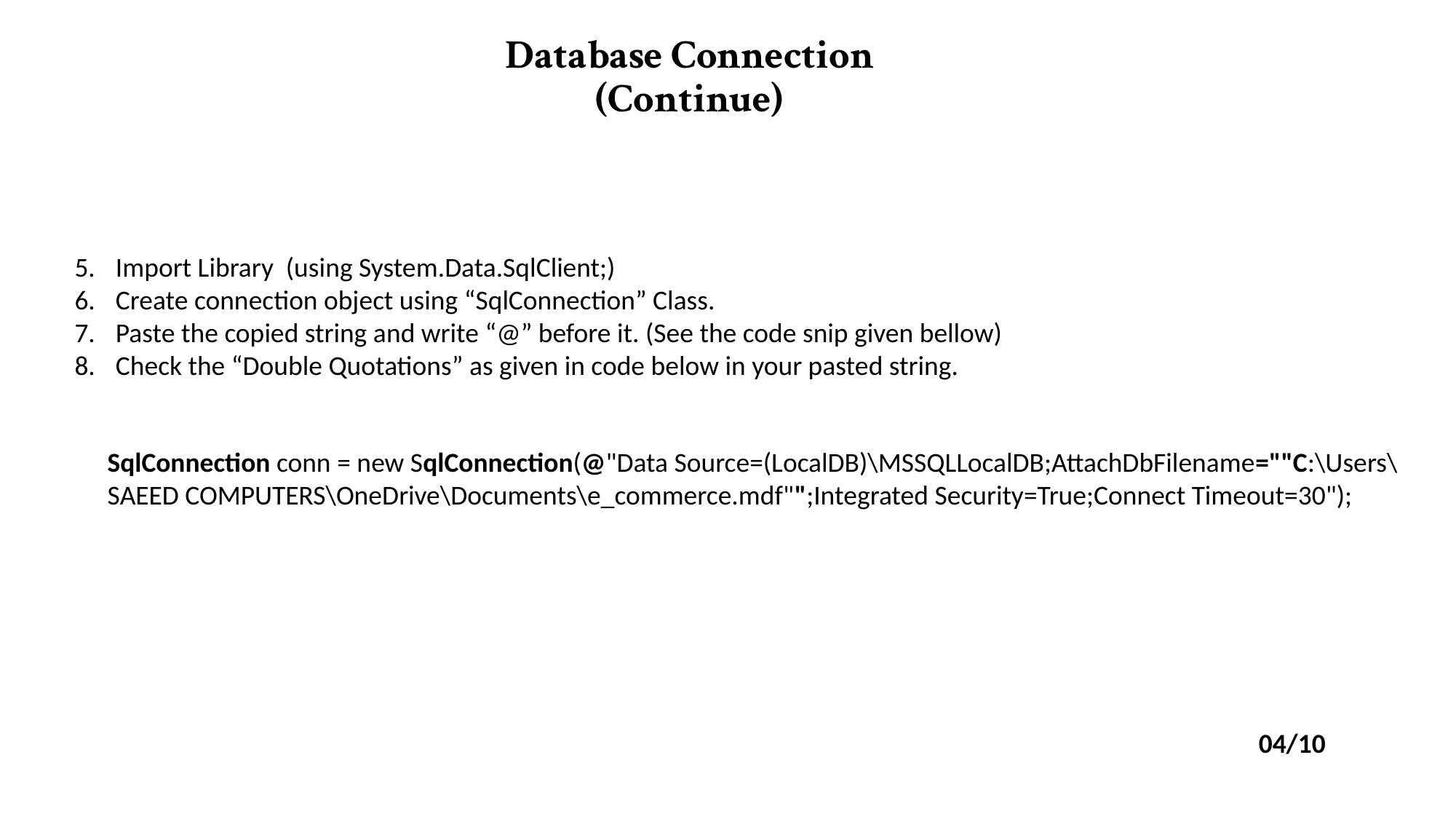

Database Connection (Continue)
Import Library  (using System.Data.SqlClient;)
Create connection object using “SqlConnection” Class.
Paste the copied string and write “@” before it. (See the code snip given bellow)
Check the “Double Quotations” as given in code below in your pasted string.

SqlConnection conn = new SqlConnection(@"Data Source=(LocalDB)\MSSQLLocalDB;AttachDbFilename=""C:\Users\SAEED COMPUTERS\OneDrive\Documents\e_commerce.mdf"";Integrated Security=True;Connect Timeout=30");
04/10